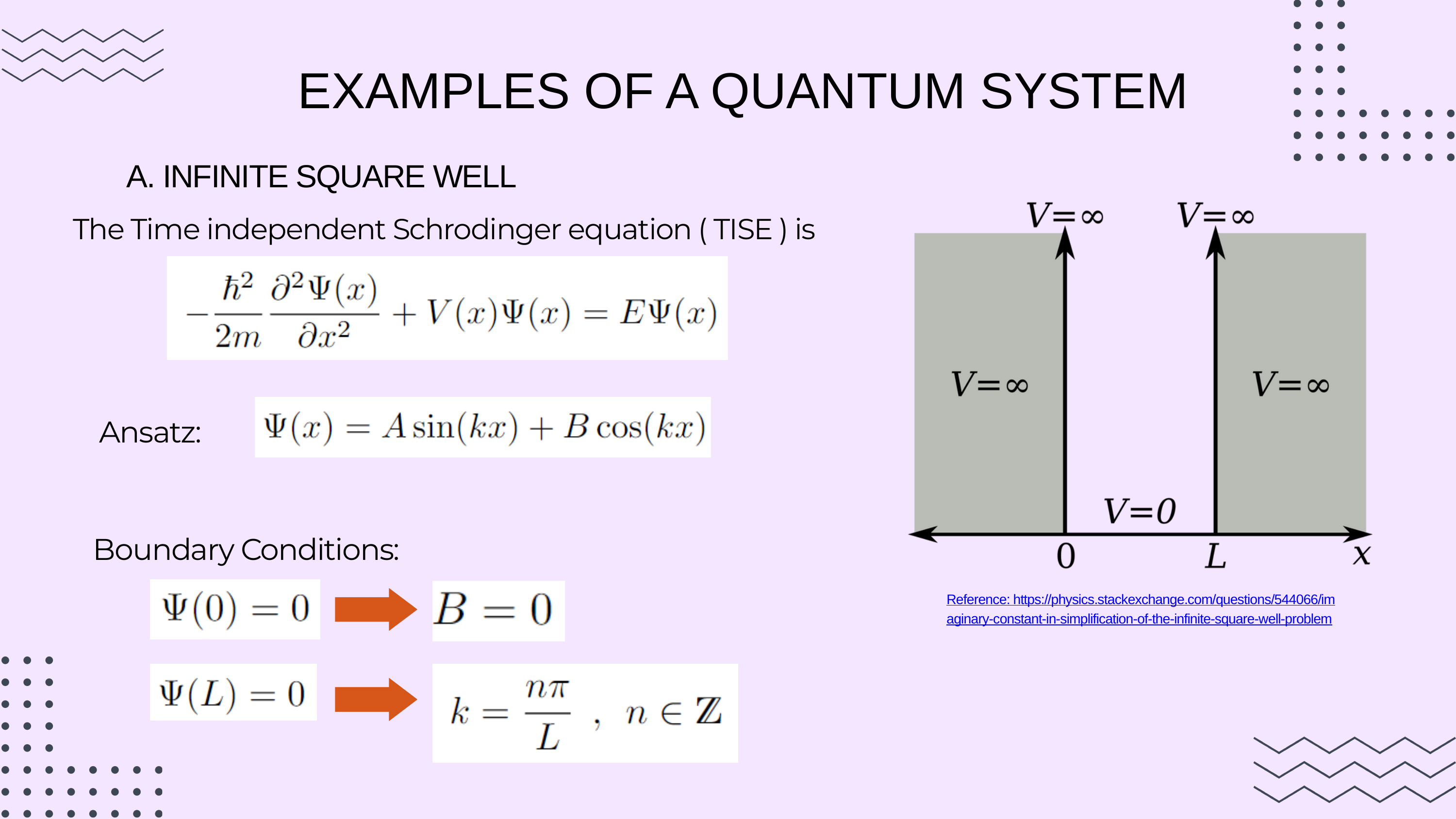

EXAMPLES OF A QUANTUM SYSTEM
A. INFINITE SQUARE WELL
The Time independent Schrodinger equation ( TISE ) is

Ansatz:
Boundary Conditions:

Reference: https://physics.stackexchange.com/questions/544066/imaginary-constant-in-simplification-of-the-infinite-square-well-problem